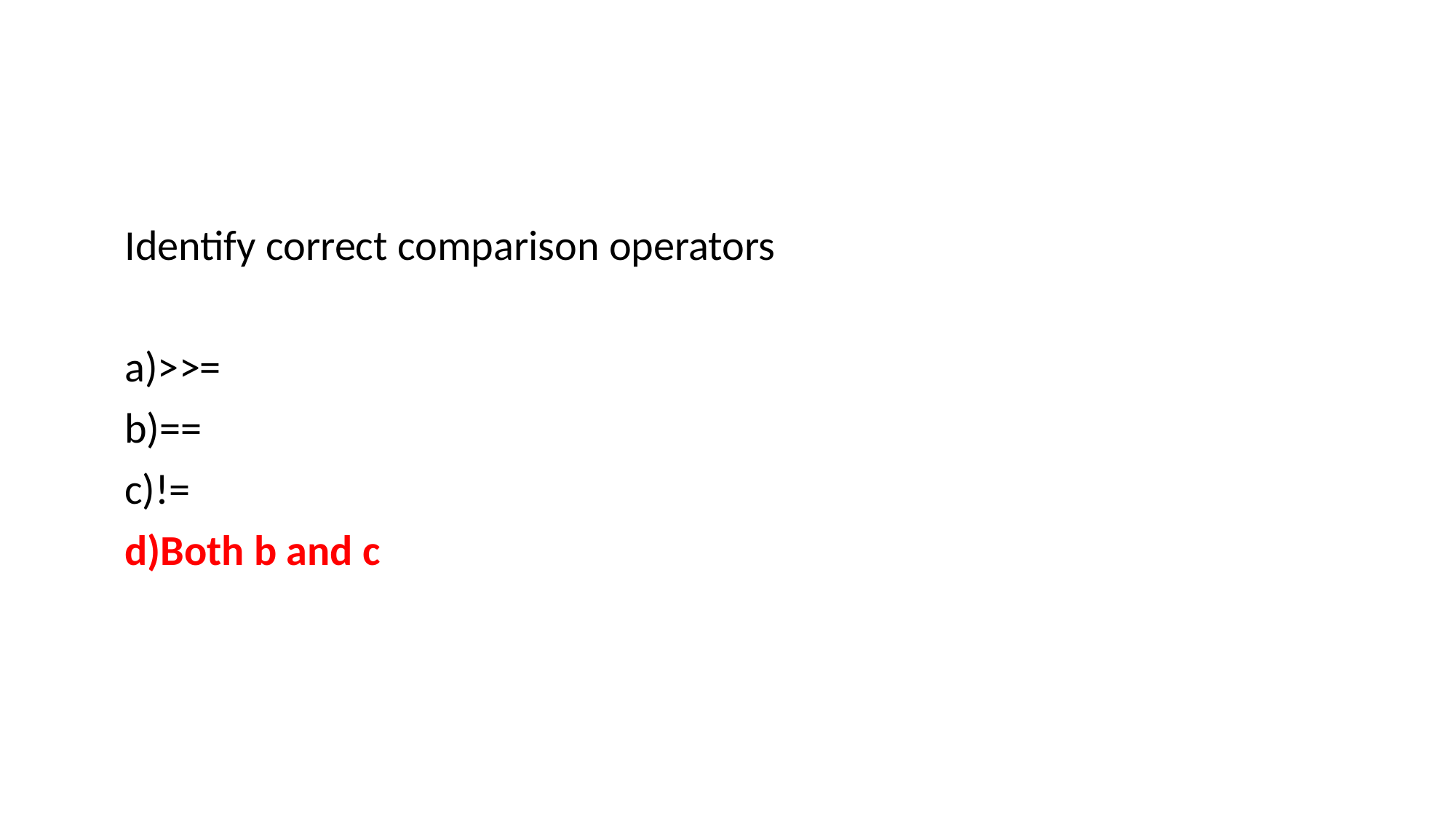

#
Identify correct comparison operators

a)>>=
b)==
c)!=
d)Both b and c